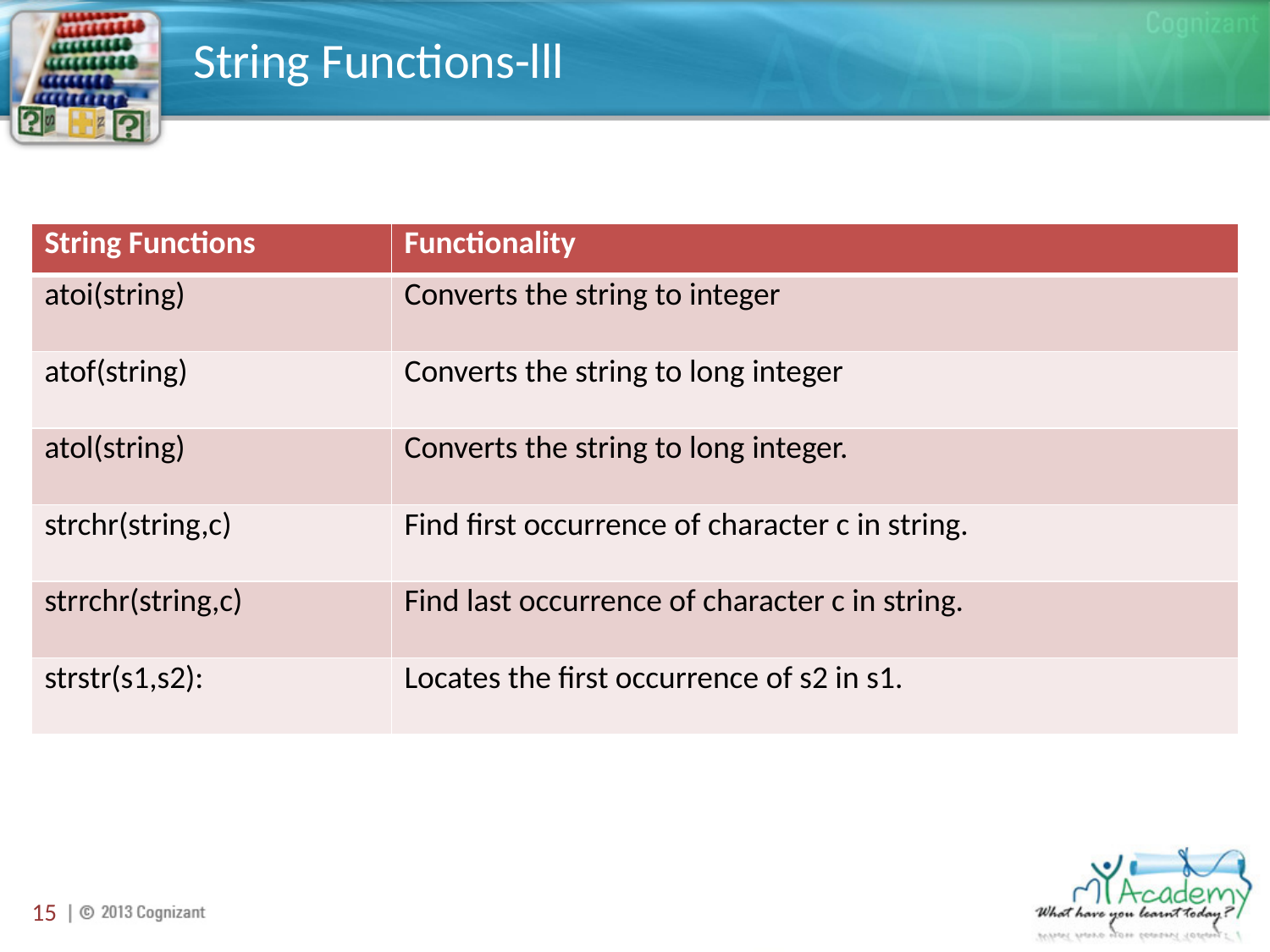

# String Functions-lll
| String Functions | Functionality |
| --- | --- |
| atoi(string) | Converts the string to integer |
| atof(string) | Converts the string to long integer |
| atol(string) | Converts the string to long integer. |
| strchr(string,c) | Find first occurrence of character c in string. |
| strrchr(string,c) | Find last occurrence of character c in string. |
| strstr(s1,s2): | Locates the first occurrence of s2 in s1. |
15